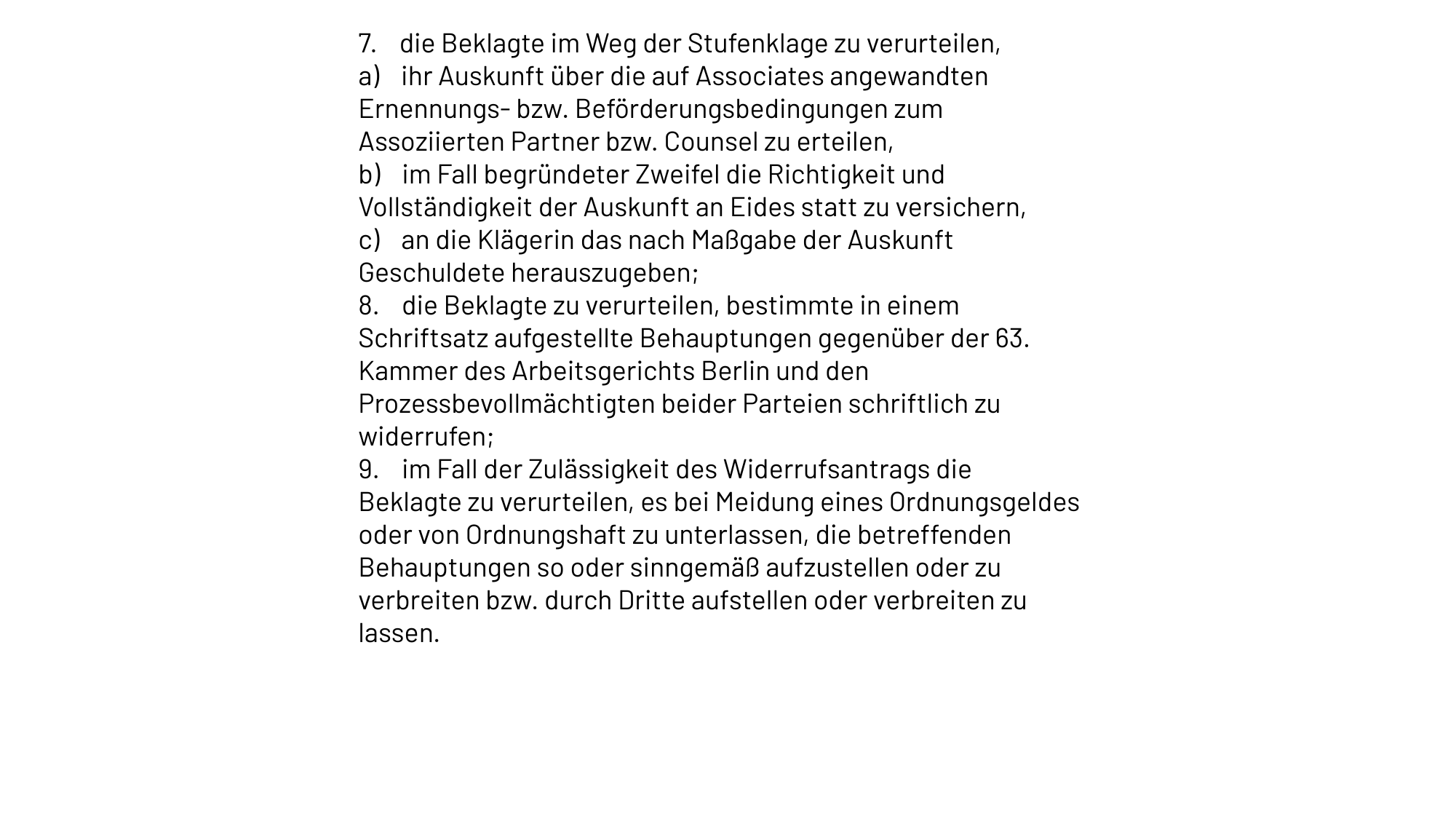

7.    die Beklagte im Weg der Stufenklage zu verurteilen,
a)    ihr Auskunft über die auf Associates angewandten Ernennungs- bzw. Beförderungsbedingungen zum Assoziierten Partner bzw. Counsel zu erteilen,
b)    im Fall begründeter Zweifel die Richtigkeit und Vollständigkeit der Auskunft an Eides statt zu versichern,
c)    an die Klägerin das nach Maßgabe der Auskunft Geschuldete herauszugeben;
8.    die Beklagte zu verurteilen, bestimmte in einem Schriftsatz aufgestellte Behauptungen gegenüber der 63. Kammer des Arbeitsgerichts Berlin und den Prozessbevollmächtigten beider Parteien schriftlich zu widerrufen;
9.    im Fall der Zulässigkeit des Widerrufsantrags die Beklagte zu verurteilen, es bei Meidung eines Ordnungsgeldes oder von Ordnungshaft zu unterlassen, die betreffenden Behauptungen so oder sinngemäß aufzustellen oder zu verbreiten bzw. durch Dritte aufstellen oder verbreiten zu lassen.